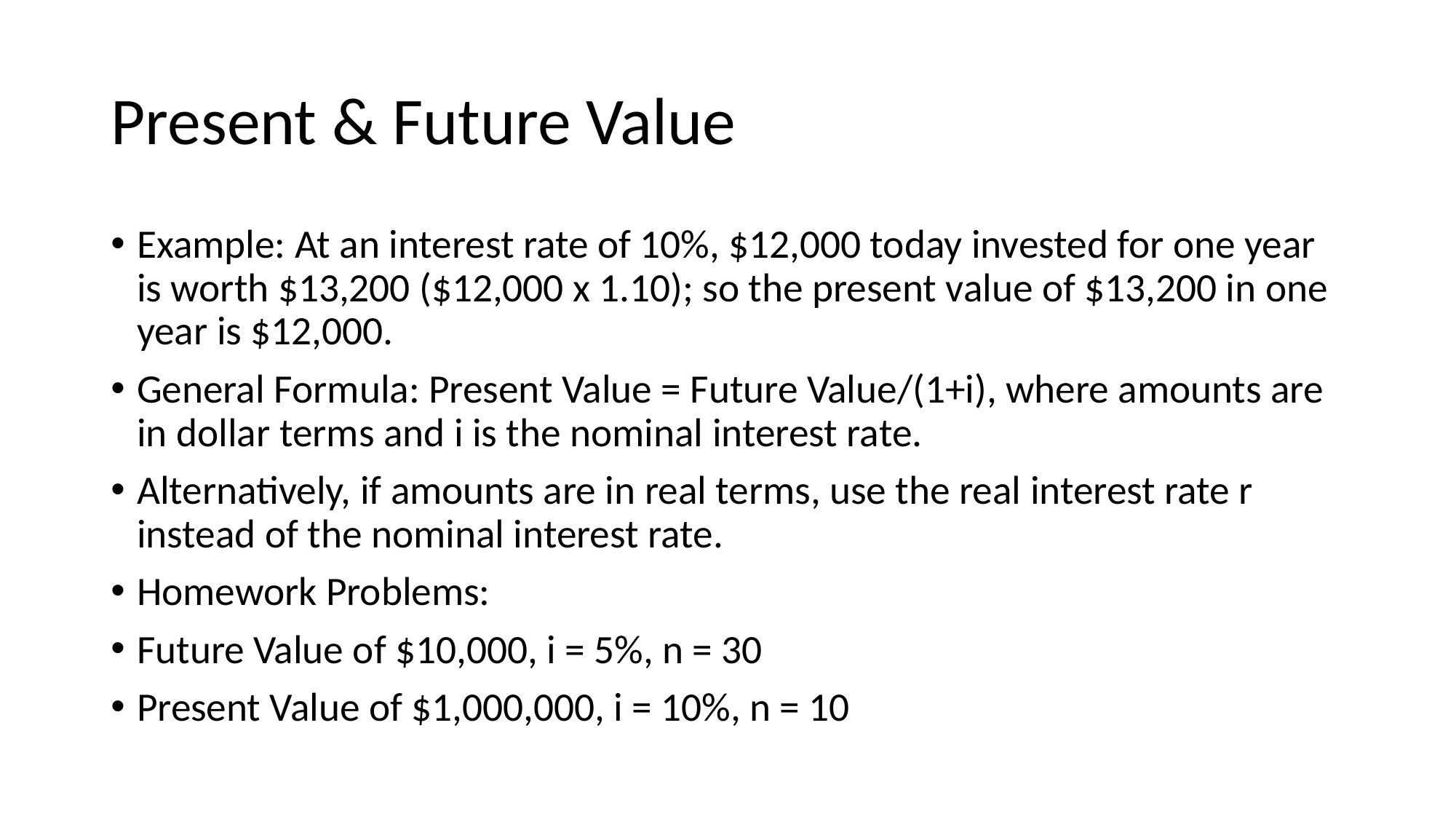

# Present & Future Value
Example: At an interest rate of 10%, $12,000 today invested for one year is worth $13,200 ($12,000 x 1.10); so the present value of $13,200 in one year is $12,000.
General Formula: Present Value = Future Value/(1+i), where amounts are in dollar terms and i is the nominal interest rate.
Alternatively, if amounts are in real terms, use the real interest rate r instead of the nominal interest rate.
Homework Problems:
Future Value of $10,000, i = 5%, n = 30
Present Value of $1,000,000, i = 10%, n = 10